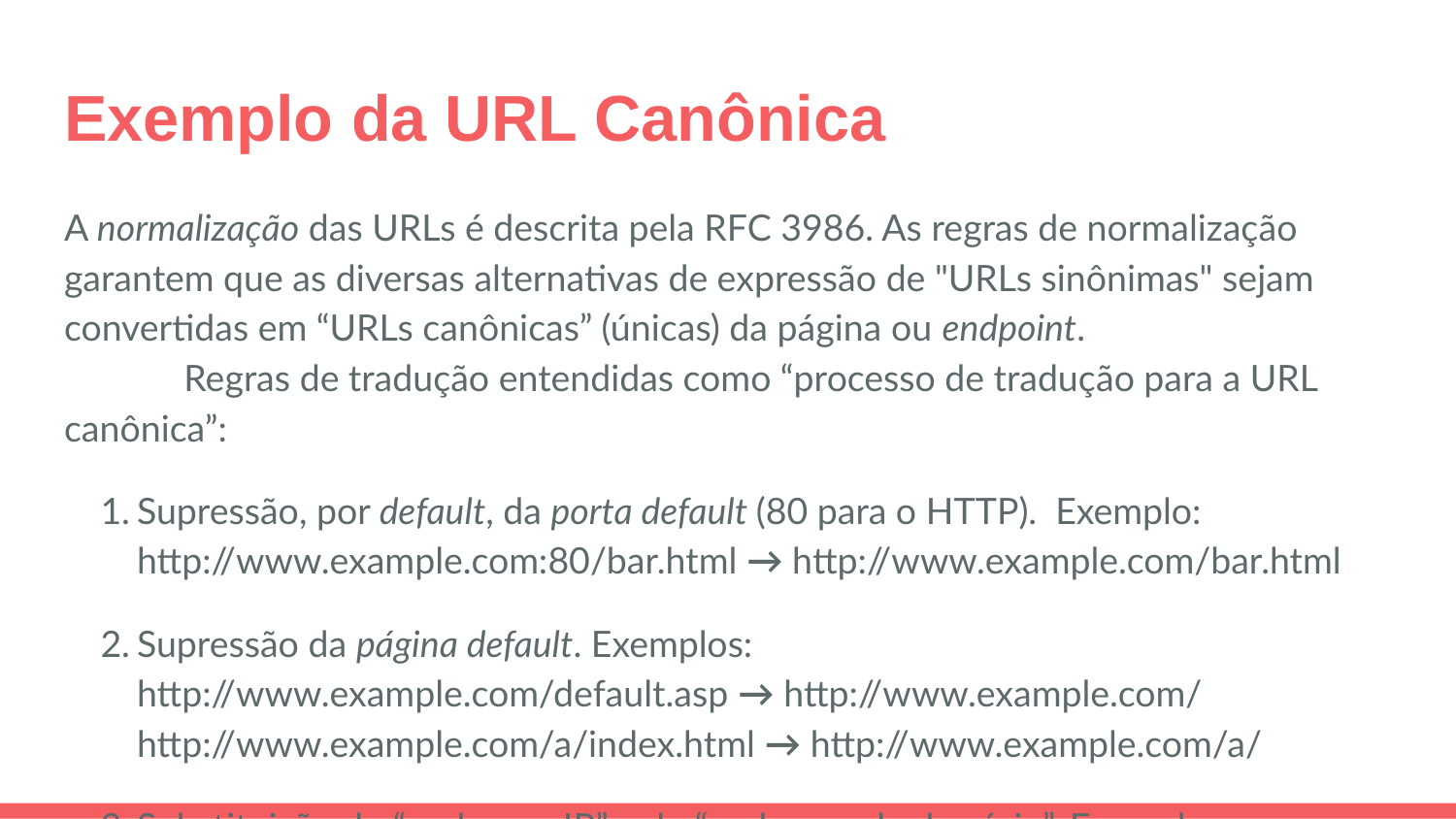

# Exemplo da URL Canônica
A normalização das URLs é descrita pela RFC 3986. As regras de normalização garantem que as diversas alternativas de expressão de "URLs sinônimas" sejam convertidas em “URLs canônicas” (únicas) da página ou endpoint.                                               Regras de tradução entendidas como “processo de tradução para a URL canônica”:
Supressão, por default, da porta default (80 para o HTTP).  Exemplo: http://www.example.com:80/bar.html → http://www.example.com/bar.html
Supressão da página default. Exemplos:                            http://www.example.com/default.asp → http://www.example.com/        http://www.example.com/a/index.html → http://www.example.com/a/
Substituição do “endereço IP” pelo “endereço de domínio”. Exemplo:  http://208.77.188.166/ → http://www.example.com/